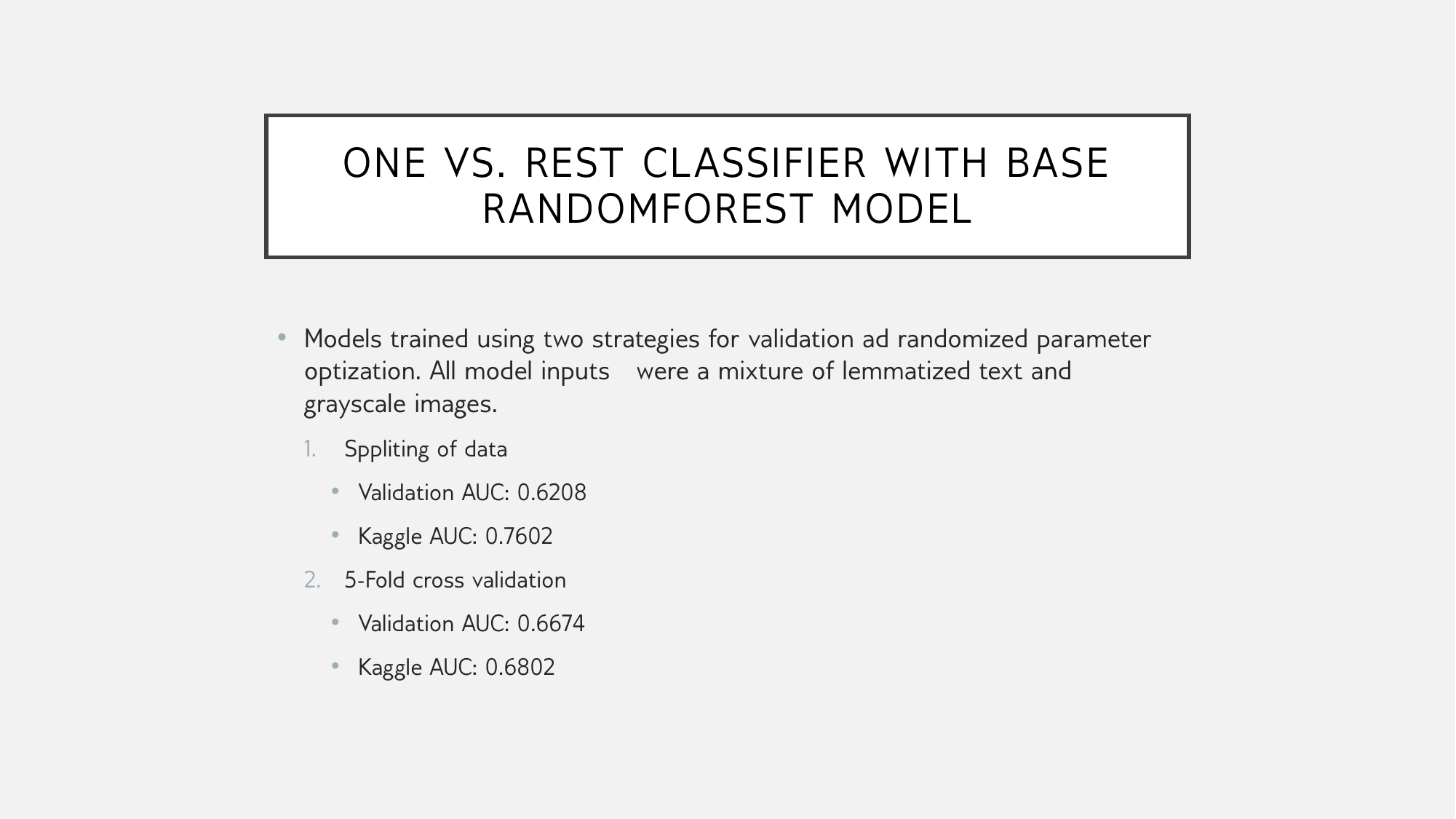

# One vs. rest classifier with base RandomForest model
Models trained using two strategies for validation ad randomized parameter optization. All model inputs	 were a mixture of lemmatized text and grayscale images.
Sppliting of data
Validation AUC: 0.6208
Kaggle AUC: 0.7602
5-Fold cross validation
Validation AUC: 0.6674
Kaggle AUC: 0.6802